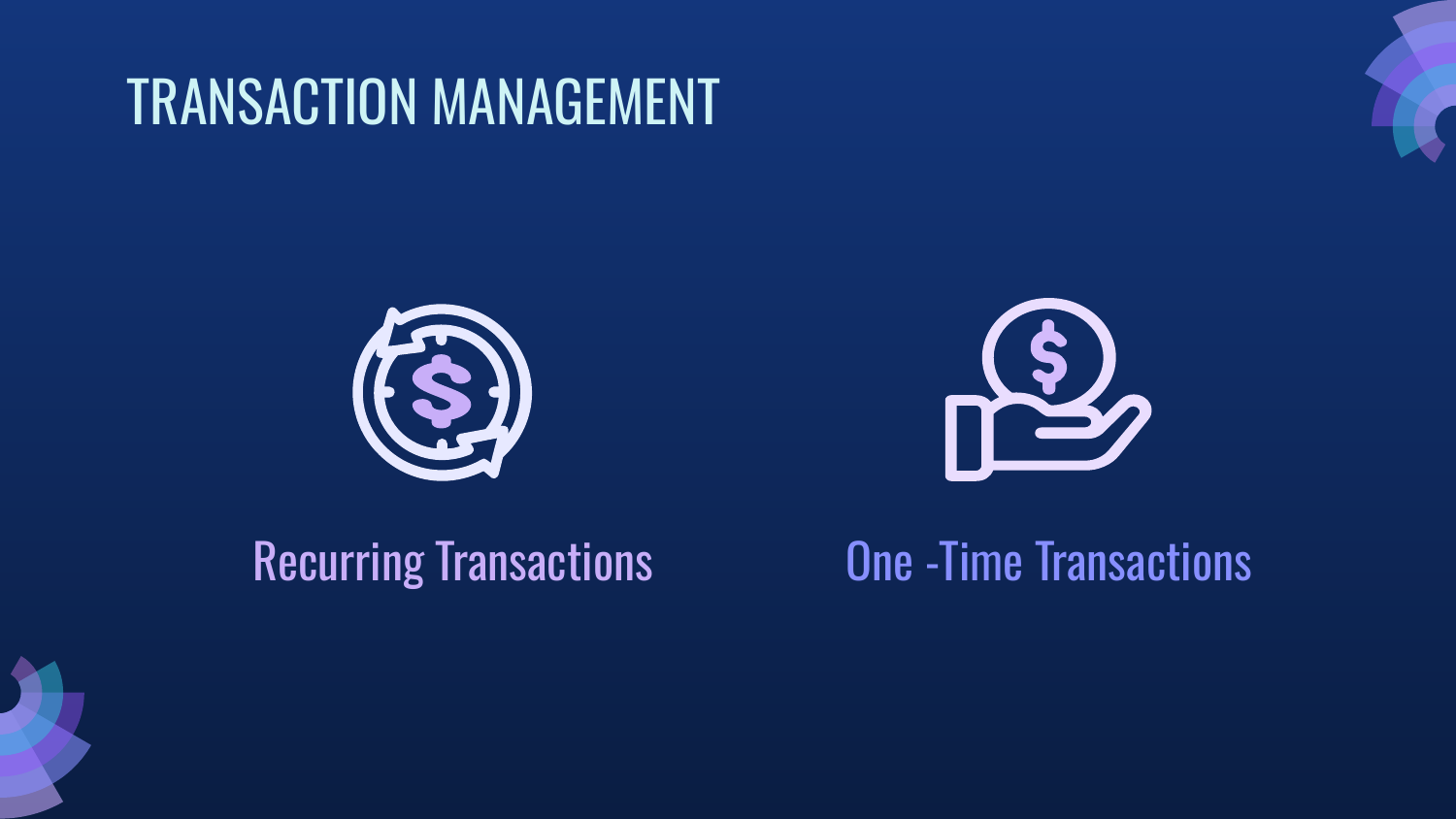

# TRANSACTION MANAGEMENT

Recurring Transactions
One -Time Transactions